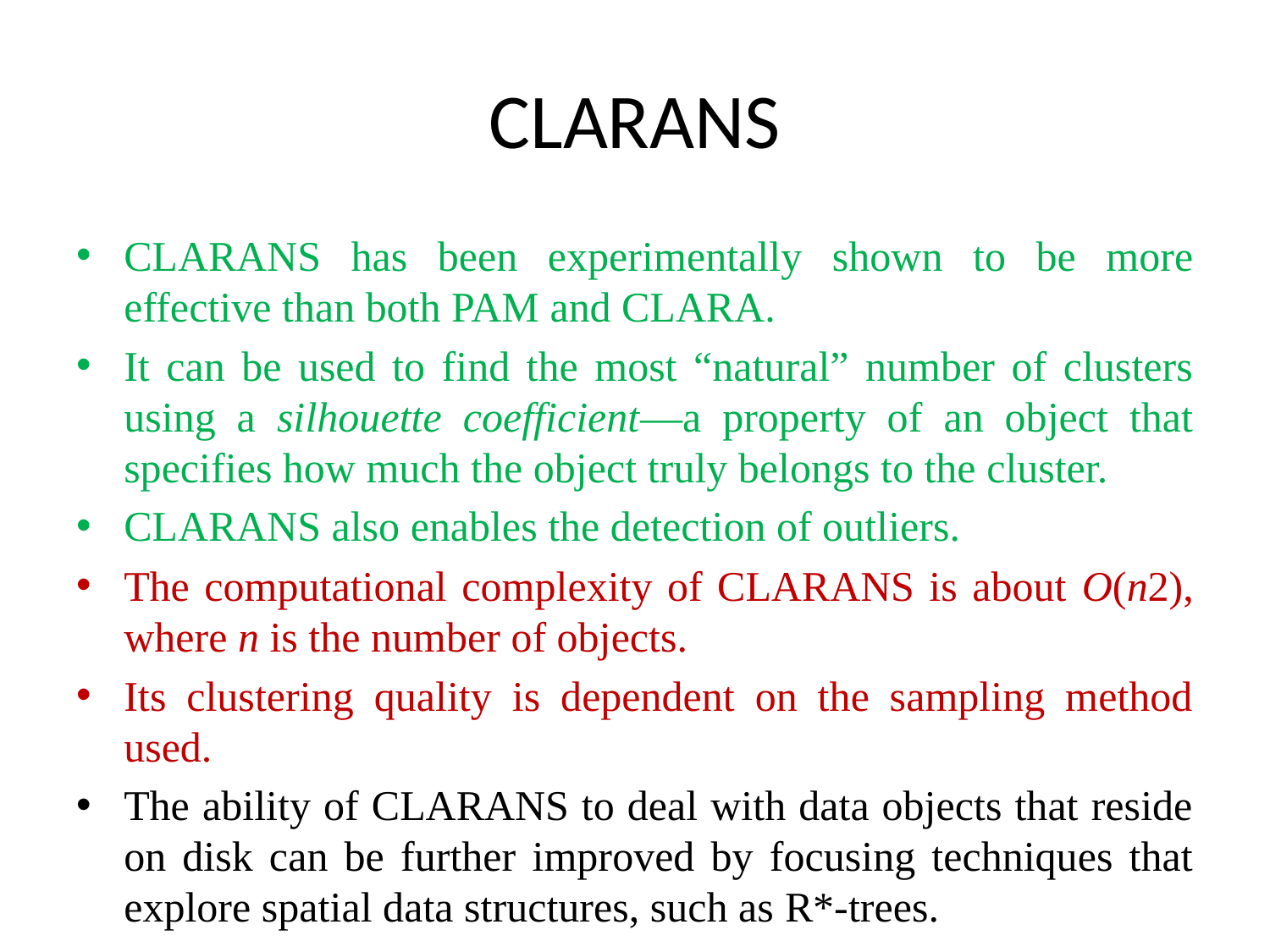

# CLARANS
CLARANS has been experimentally shown to be more effective than both PAM and CLARA.
It can be used to find the most “natural” number of clusters using a silhouette coefficient—a property of an object that specifies how much the object truly belongs to the cluster.
CLARANS also enables the detection of outliers.
The computational complexity of CLARANS is about O(n2), where n is the number of objects.
Its clustering quality is dependent on the sampling method used.
The ability of CLARANS to deal with data objects that reside on disk can be further improved by focusing techniques that explore spatial data structures, such as R*-trees.